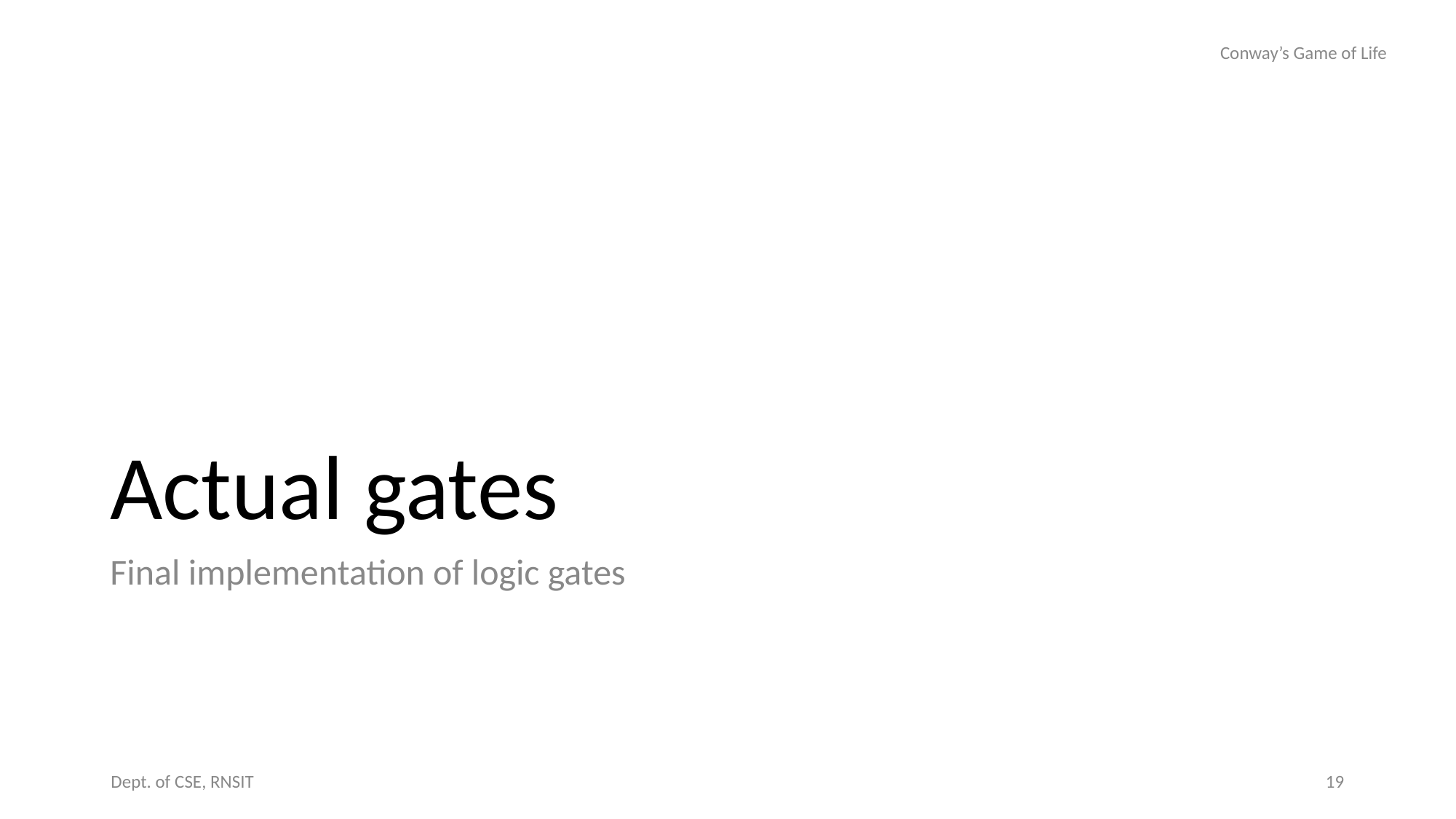

Conway’s Game of Life
# Actual gates
Final implementation of logic gates
Dept. of CSE, RNSIT
19